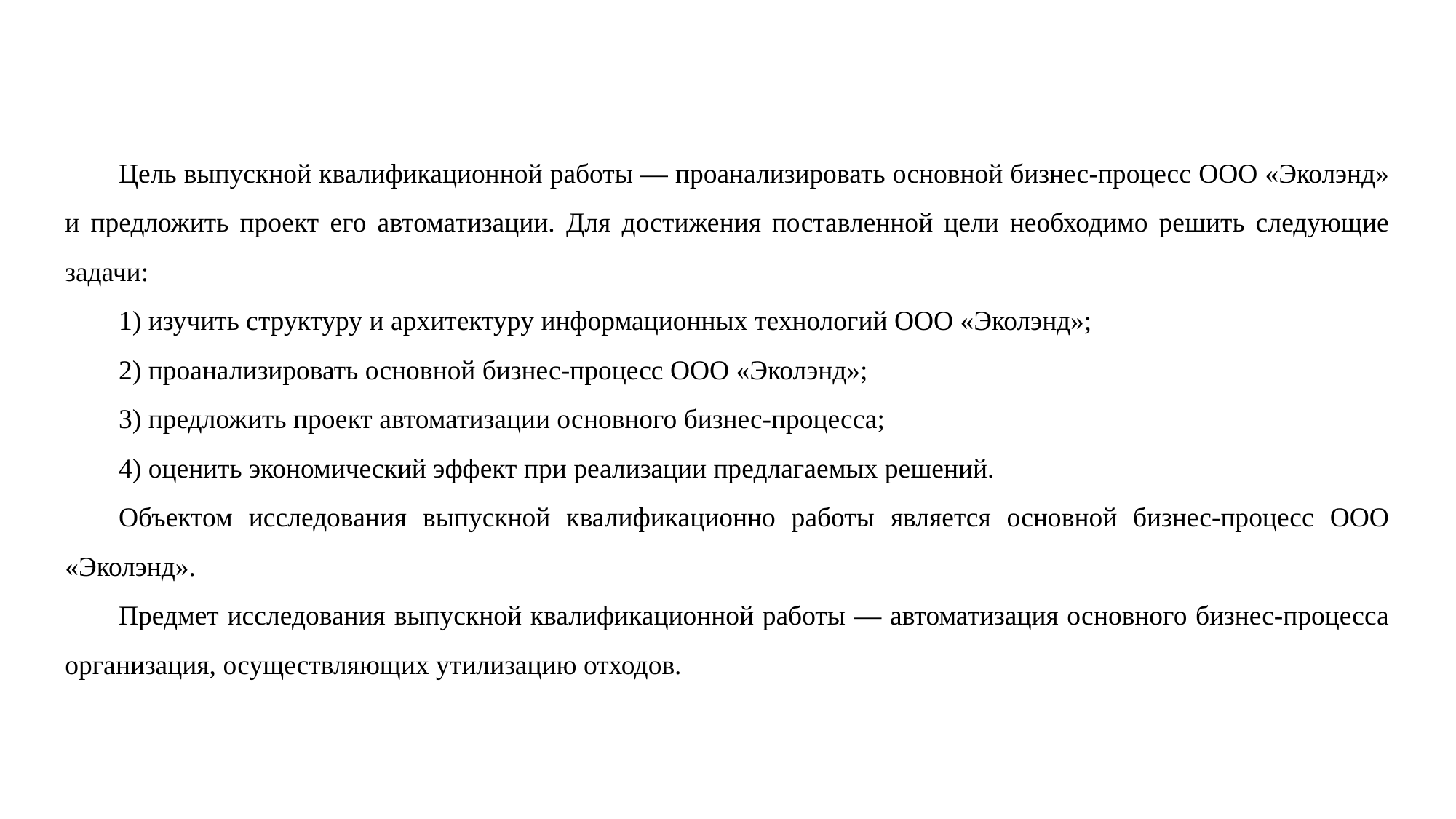

Цель выпускной квалификационной работы — проанализировать основной бизнес-процесс ООО «Эколэнд» и предложить проект его автоматизации. Для достижения поставленной цели необходимо решить следующие задачи:
1) изучить структуру и архитектуру информационных технологий ООО «Эколэнд»;
2) проанализировать основной бизнес-процесс ООО «Эколэнд»;
3) предложить проект автоматизации основного бизнес-процесса;
4) оценить экономический эффект при реализации предлагаемых решений.
Объектом исследования выпускной квалификационно работы является основной бизнес-процесс ООО «Эколэнд».
Предмет исследования выпускной квалификационной работы — автоматизация основного бизнес-процесса организация, осуществляющих утилизацию отходов.